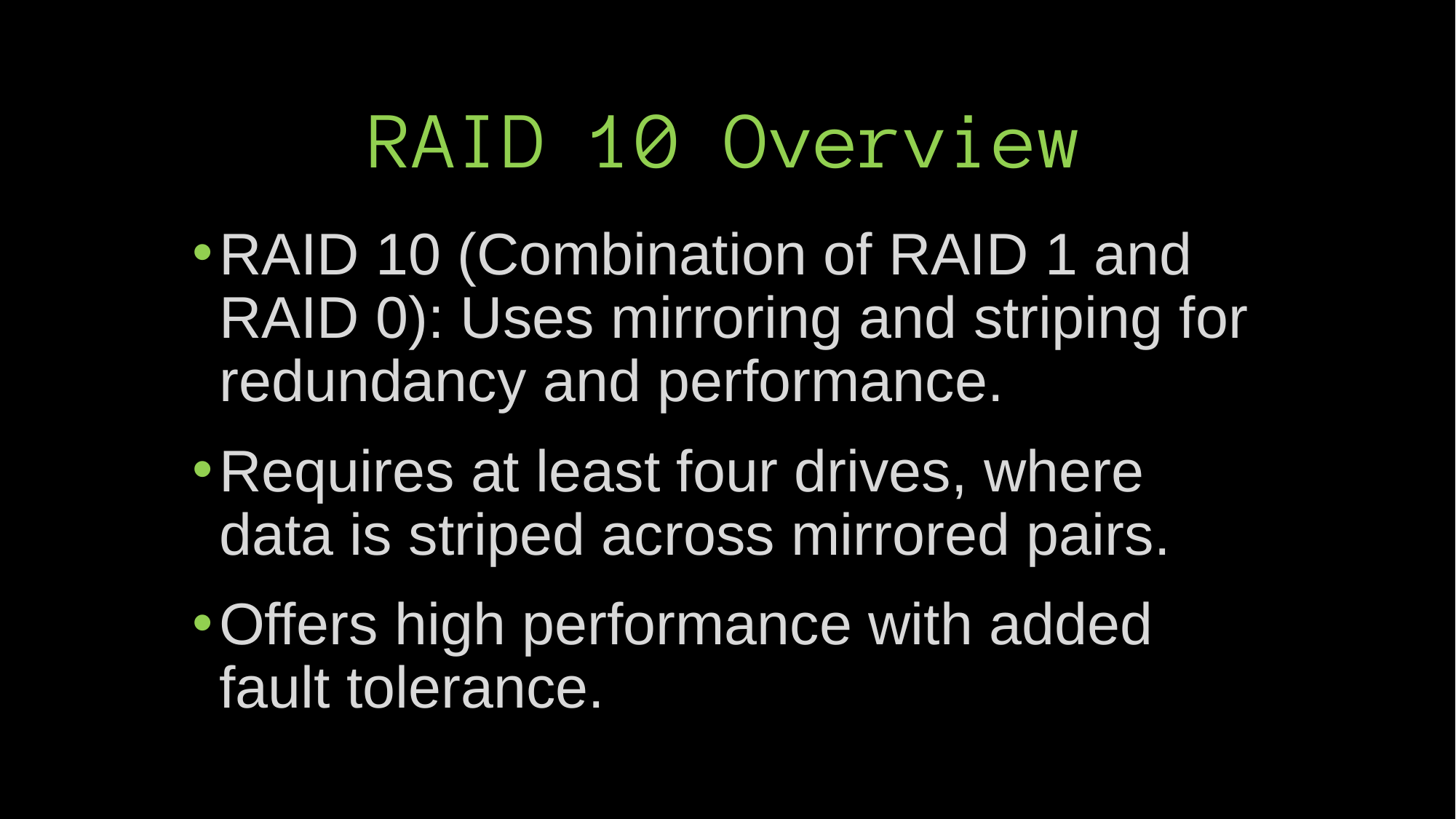

# RAID 10 Overview
RAID 10 (Combination of RAID 1 and RAID 0): Uses mirroring and striping for redundancy and performance.
Requires at least four drives, where data is striped across mirrored pairs.
Offers high performance with added fault tolerance.